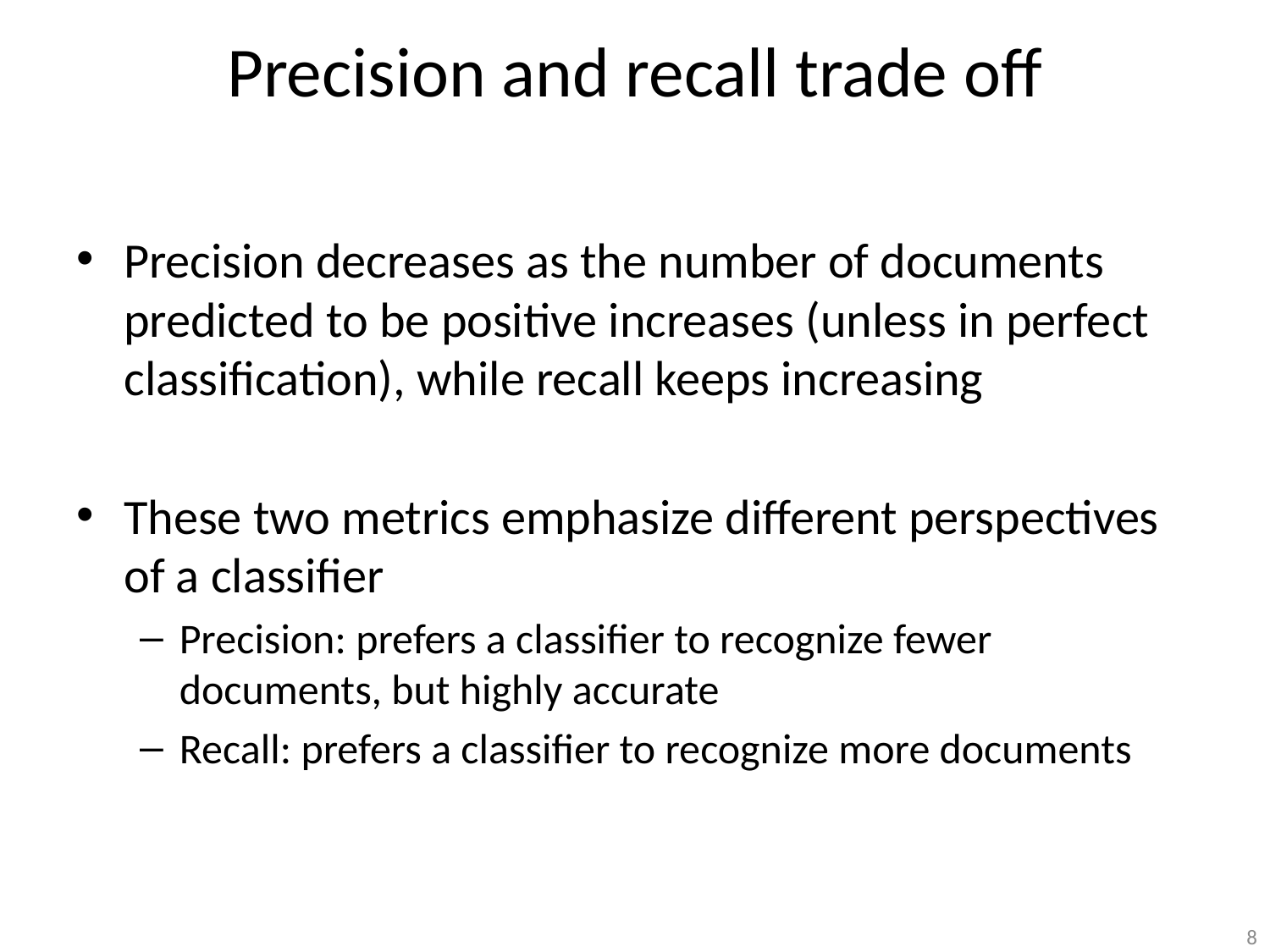

# Precision and recall trade off
Precision decreases as the number of documents predicted to be positive increases (unless in perfect classification), while recall keeps increasing

These two metrics emphasize different perspectives of a classifier
Precision: prefers a classifier to recognize fewer documents, but highly accurate
Recall: prefers a classifier to recognize more documents
8